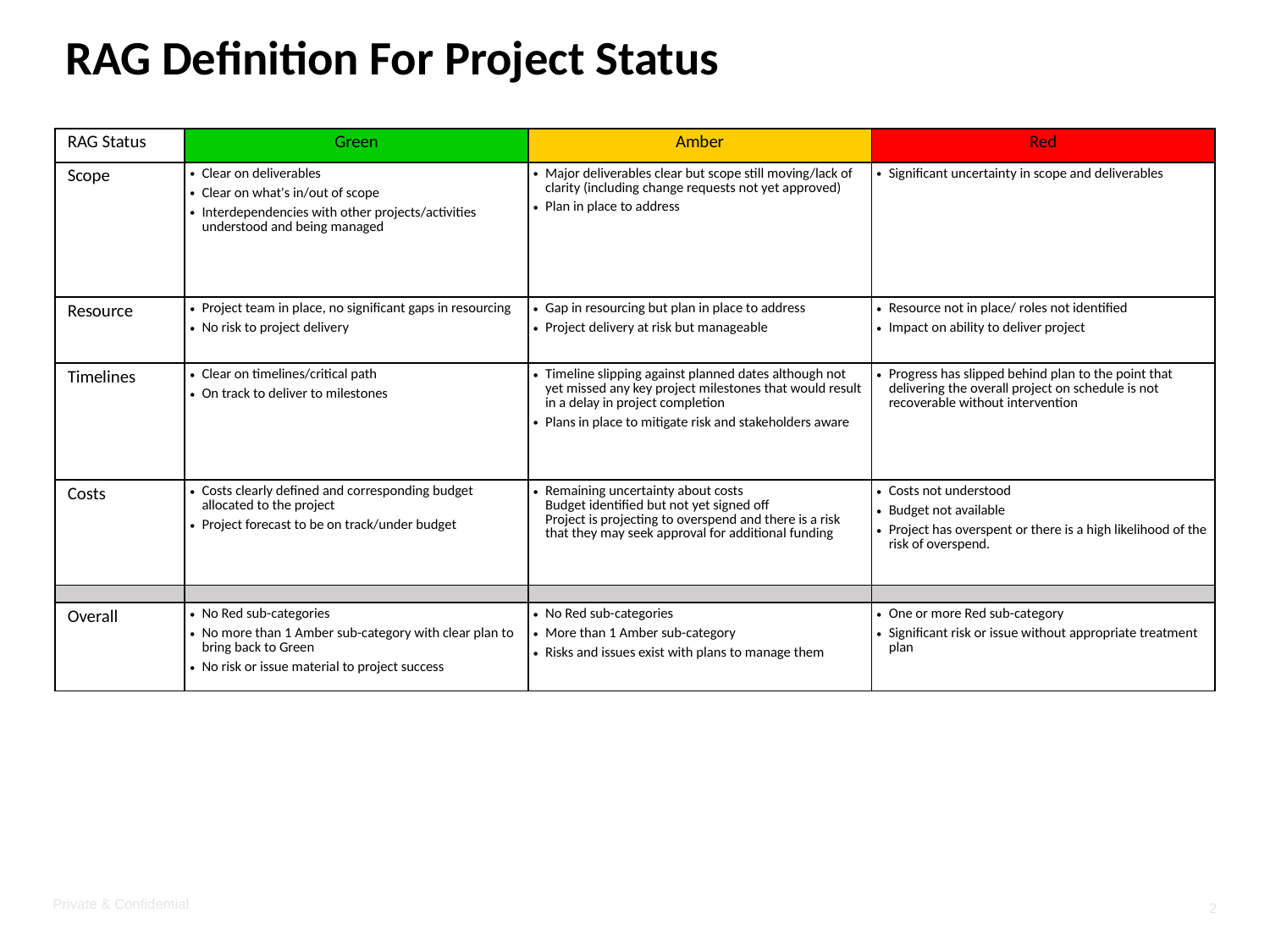

RAG Definition For Project Status
| RAG Status | Green | Amber | Red |
| --- | --- | --- | --- |
| Scope | Clear on deliverables Clear on what's in/out of scope Interdependencies with other projects/activities understood and being managed | Major deliverables clear but scope still moving/lack of clarity (including change requests not yet approved) Plan in place to address | Significant uncertainty in scope and deliverables |
| Resource | Project team in place, no significant gaps in resourcing No risk to project delivery | Gap in resourcing but plan in place to address Project delivery at risk but manageable | Resource not in place/ roles not identified Impact on ability to deliver project |
| Timelines | Clear on timelines/critical path On track to deliver to milestones | Timeline slipping against planned dates although not yet missed any key project milestones that would result in a delay in project completion Plans in place to mitigate risk and stakeholders aware | Progress has slipped behind plan to the point that delivering the overall project on schedule is not recoverable without intervention |
| Costs | Costs clearly defined and corresponding budget allocated to the project Project forecast to be on track/under budget | Remaining uncertainty about costs Budget identified but not yet signed off Project is projecting to overspend and there is a risk that they may seek approval for additional funding | Costs not understood Budget not available Project has overspent or there is a high likelihood of the risk of overspend. |
|  |  |  |  |
| Overall | No Red sub-categories No more than 1 Amber sub-category with clear plan to bring back to Green No risk or issue material to project success | No Red sub-categories More than 1 Amber sub-category Risks and issues exist with plans to manage them | One or more Red sub-category Significant risk or issue without appropriate treatment plan |
Private & Confidential
2